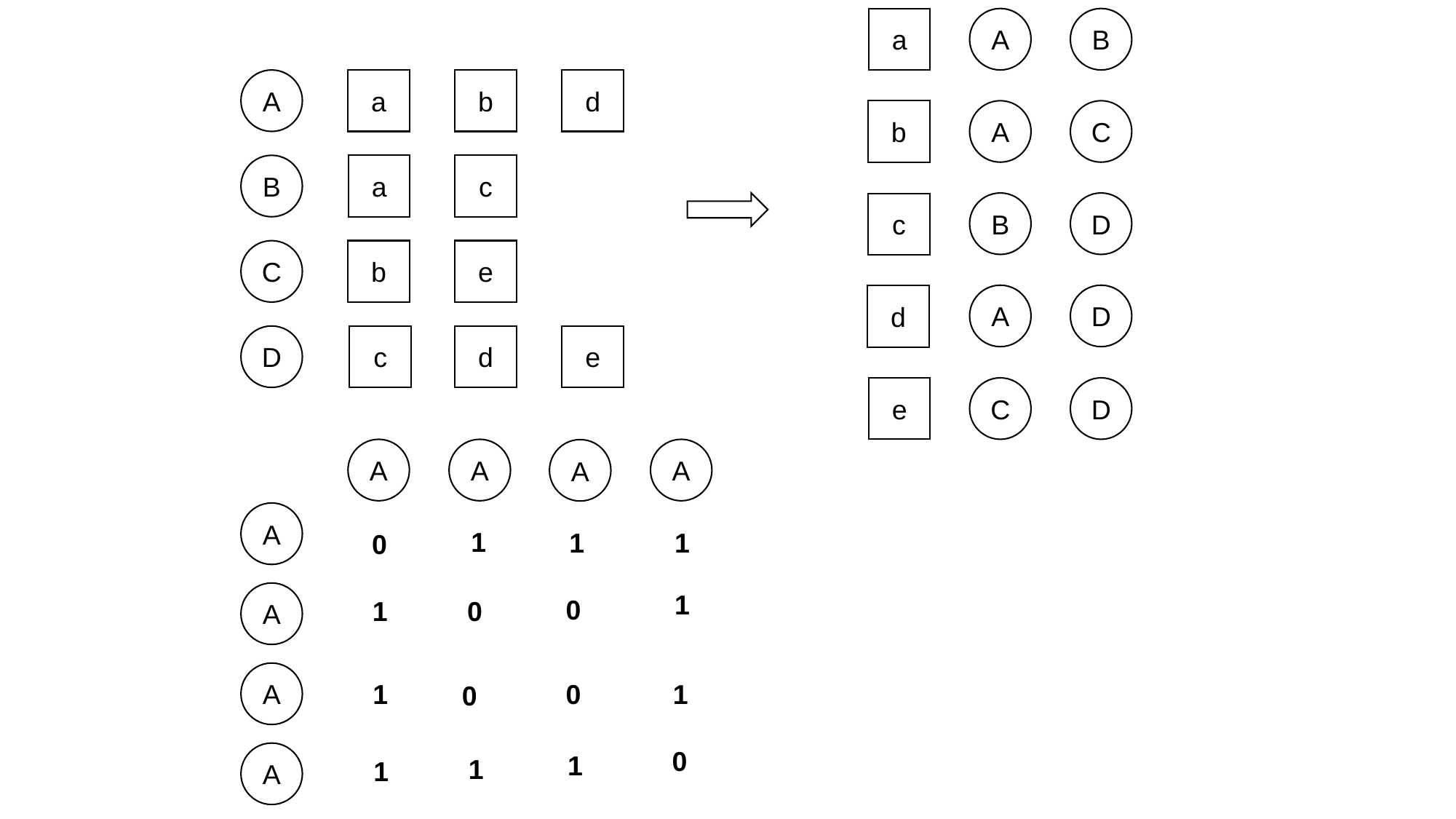

a
A
B
a
b
d
A
C
b
A
c
a
B

D
B
c
C
b
e
D
A
d
d
e
D
c
D
e
C
A
A
A
A
A
1
1
1
0
1
A
0
0
1
A
1
0
1
0
0
1
A
1
1